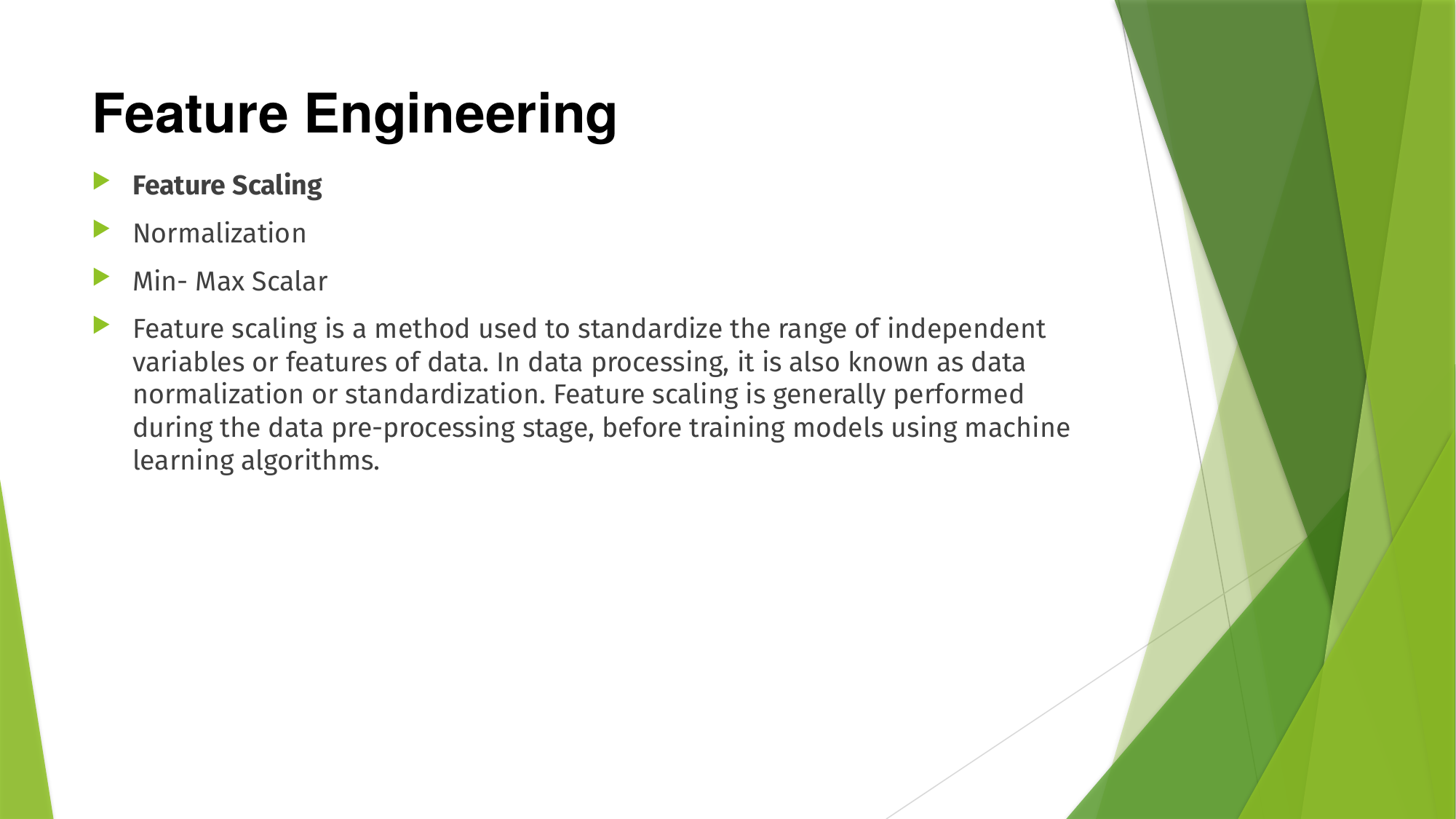

# Feature Engineering
Feature Scaling
Normalization
Min- Max Scalar
Feature scaling is a method used to standardize the range of independent variables or features of data. In data processing, it is also known as data normalization or standardization. Feature scaling is generally performed during the data pre-processing stage, before training models using machine learning algorithms.